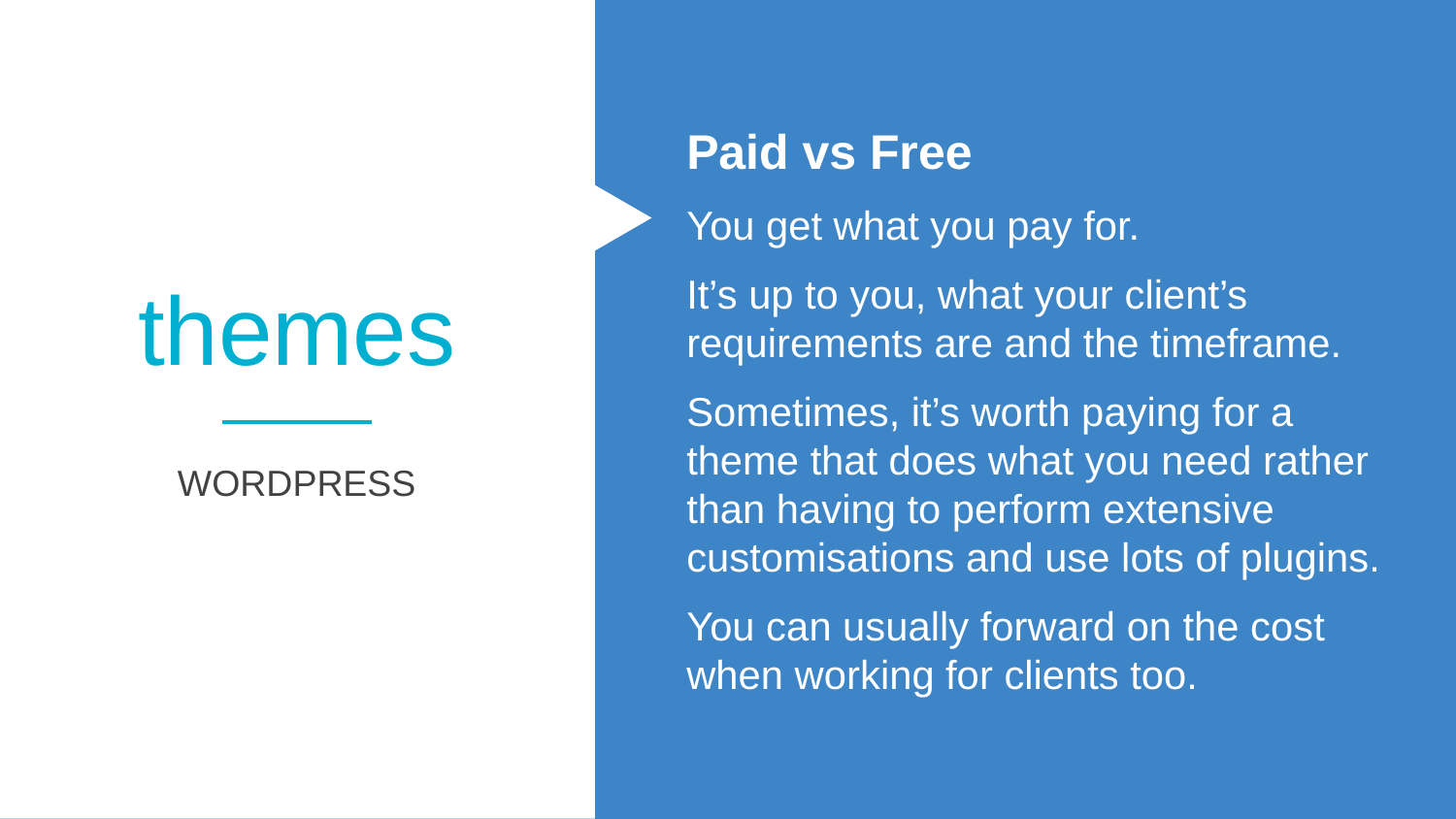

themes

Paid vs Free
You get what you pay for.
It’s up to you, what your client’s requirements are and the timeframe.
Sometimes, it’s worth paying for a theme that does what you need rather than having to perform extensive customisations and use lots of plugins.
You can usually forward on the cost when working for clients too.
WORDPRESS